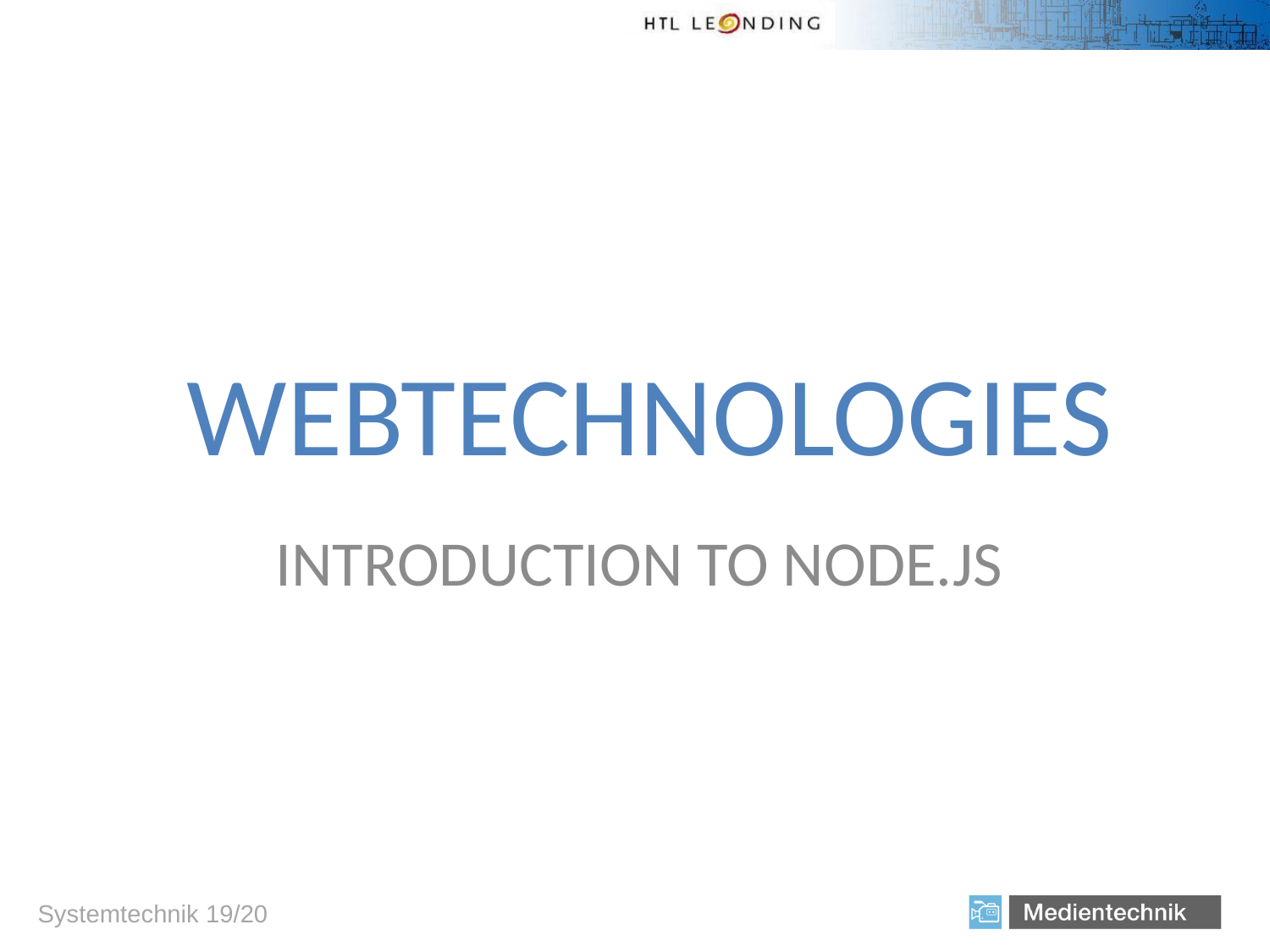

# WEBTECHNOLOGIES
INTRODUCTION TO NODE.JS
Systemtechnik 19/20